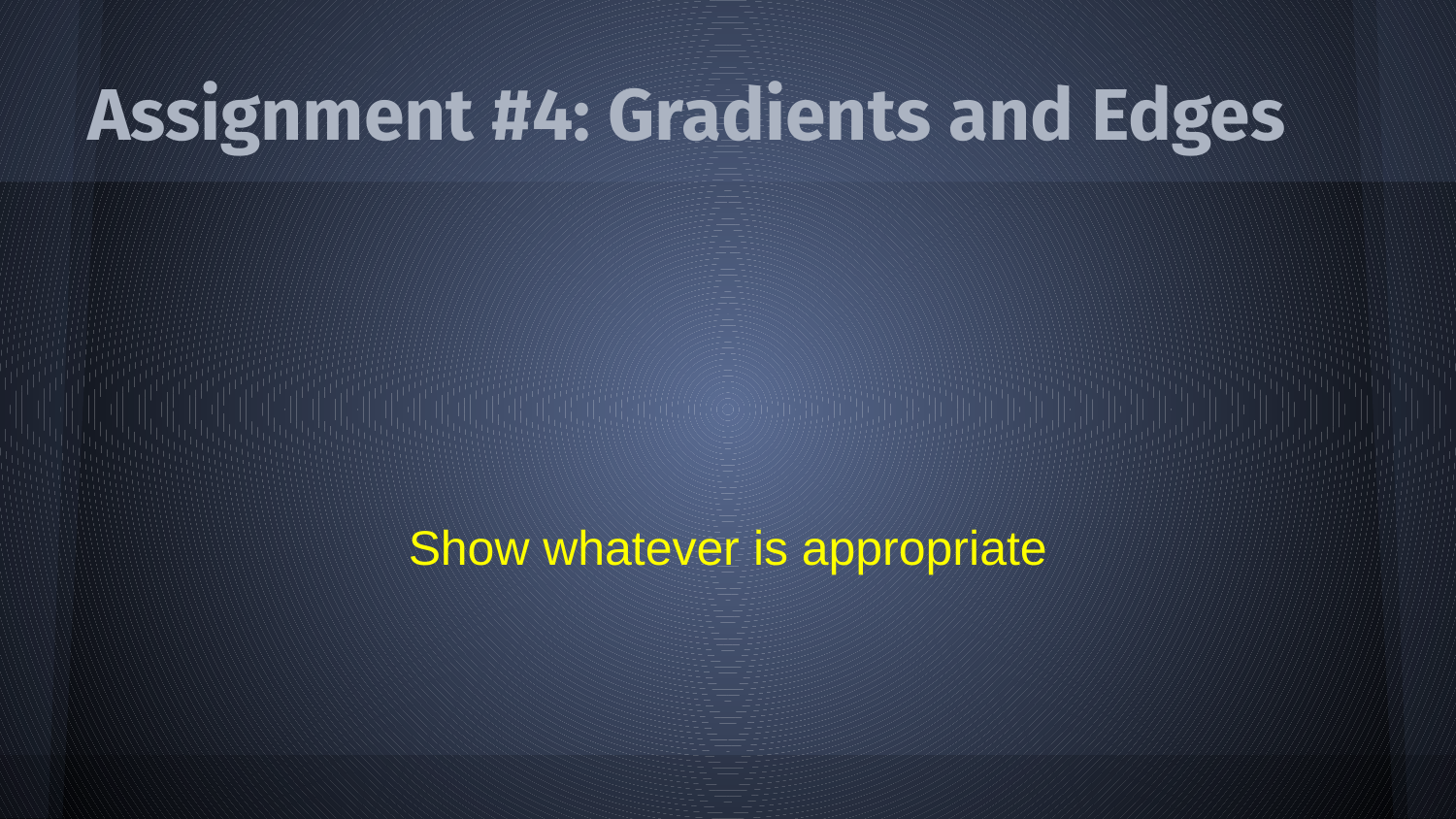

# Assignment #4: Gradients and Edges
Show whatever is appropriate